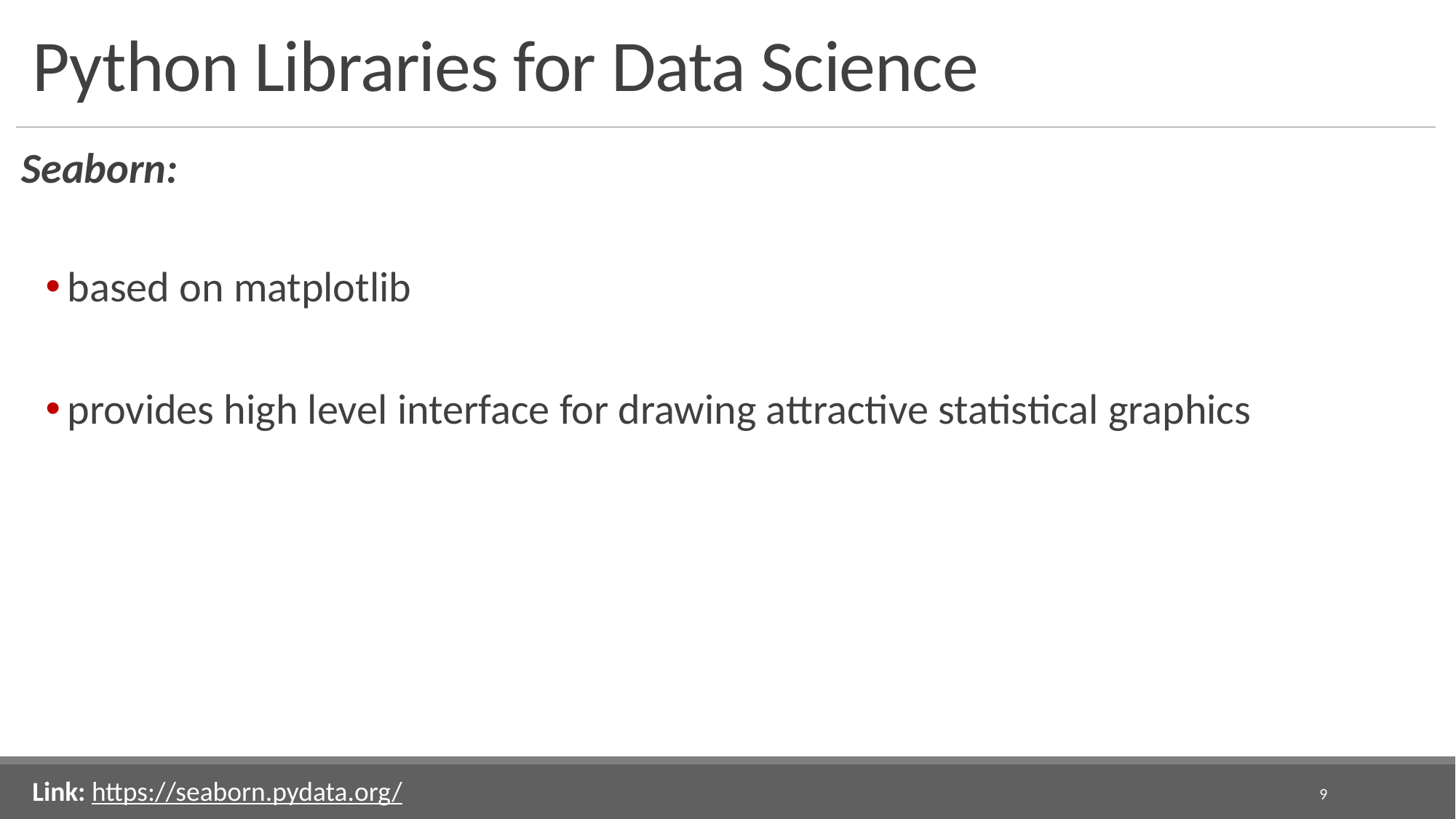

# Python Libraries for Data Science
Seaborn:

based on matplotlib

provides high level interface for drawing attractive statistical graphics

Link: https://seaborn.pydata.org/
9